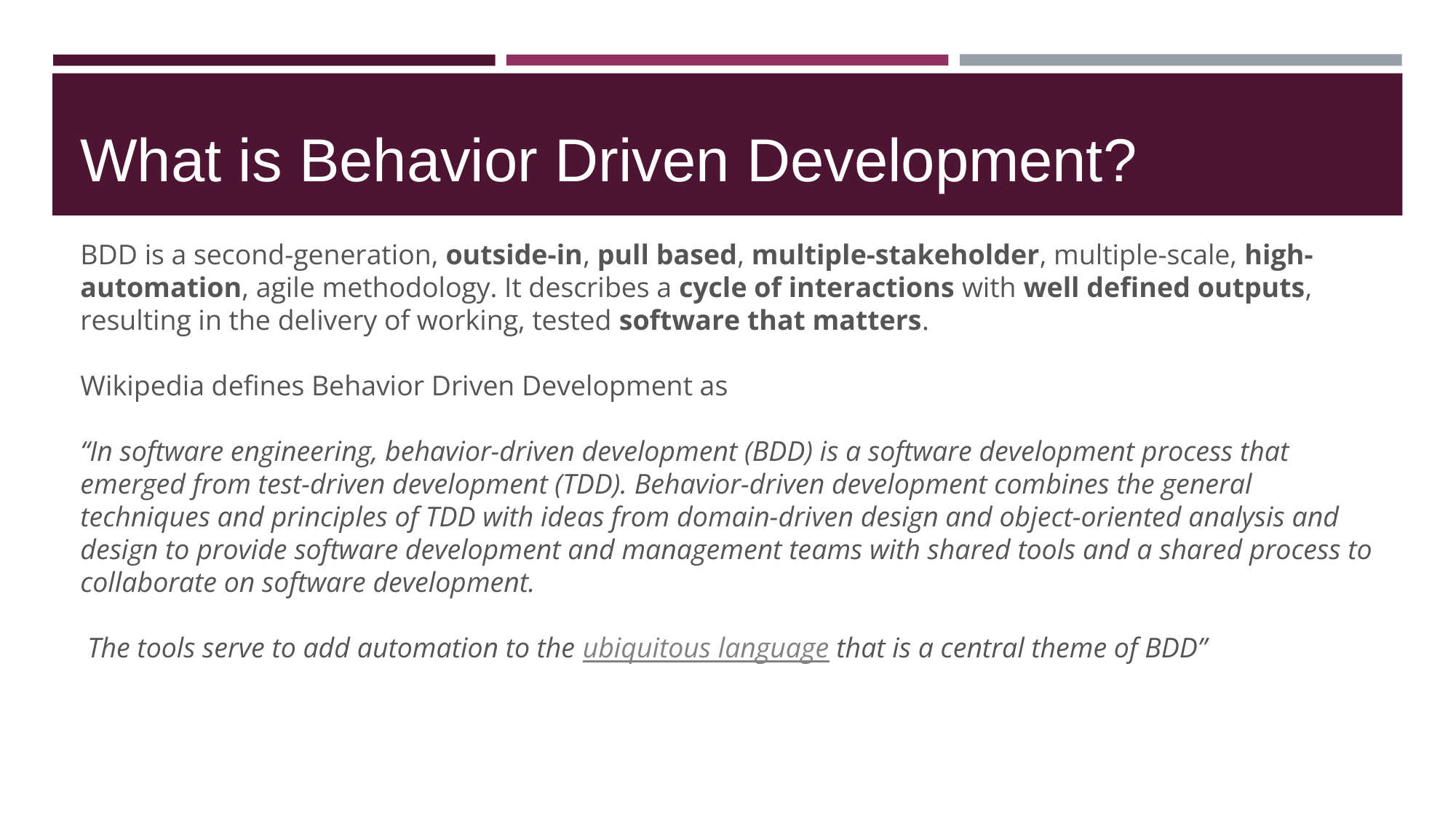

# What is Behavior Driven Development?
BDD is a second-generation, outside-in, pull based, multiple-stakeholder, multiple-scale, high-automation, agile methodology. It describes a cycle of interactions with well defined outputs, resulting in the delivery of working, tested software that matters.

Wikipedia defines Behavior Driven Development as

“In software engineering, behavior-driven development (BDD) is a software development process that emerged from test-driven development (TDD). Behavior-driven development combines the general techniques and principles of TDD with ideas from domain-driven design and object-oriented analysis and design to provide software development and management teams with shared tools and a shared process to collaborate on software development.

 The tools serve to add automation to the ubiquitous language that is a central theme of BDD”